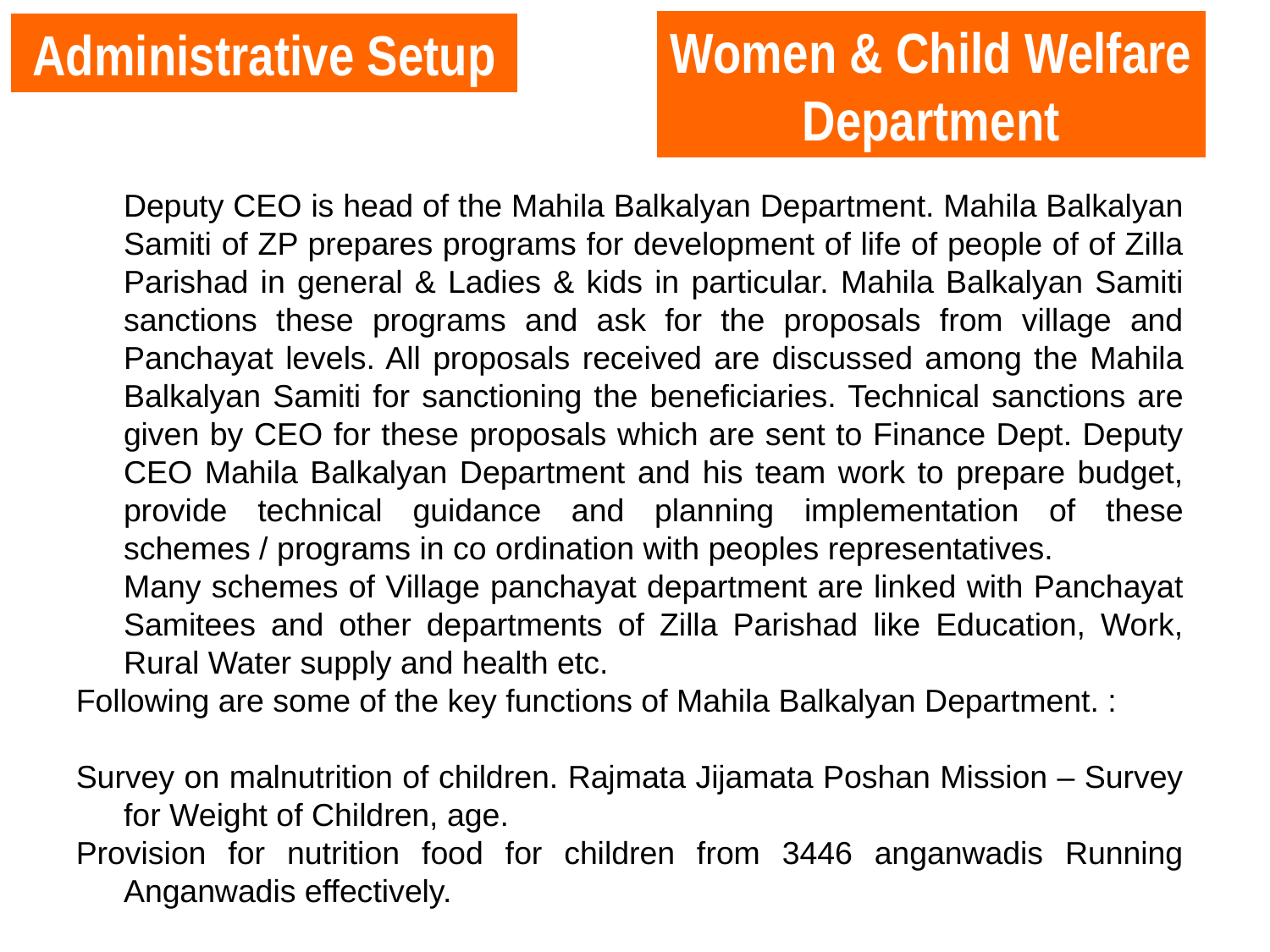

Women & Child Welfare Department
Administrative Setup
	Deputy CEO is head of the Mahila Balkalyan Department. Mahila Balkalyan Samiti of ZP prepares programs for development of life of people of of Zilla Parishad in general & Ladies & kids in particular. Mahila Balkalyan Samiti sanctions these programs and ask for the proposals from village and Panchayat levels. All proposals received are discussed among the Mahila Balkalyan Samiti for sanctioning the beneficiaries. Technical sanctions are given by CEO for these proposals which are sent to Finance Dept. Deputy CEO Mahila Balkalyan Department and his team work to prepare budget, provide technical guidance and planning implementation of these schemes / programs in co ordination with peoples representatives.
	Many schemes of Village panchayat department are linked with Panchayat Samitees and other departments of Zilla Parishad like Education, Work, Rural Water supply and health etc.
Following are some of the key functions of Mahila Balkalyan Department. :

Survey on malnutrition of children. Rajmata Jijamata Poshan Mission – Survey for Weight of Children, age.
Provision for nutrition food for children from 3446 anganwadis Running Anganwadis effectively.